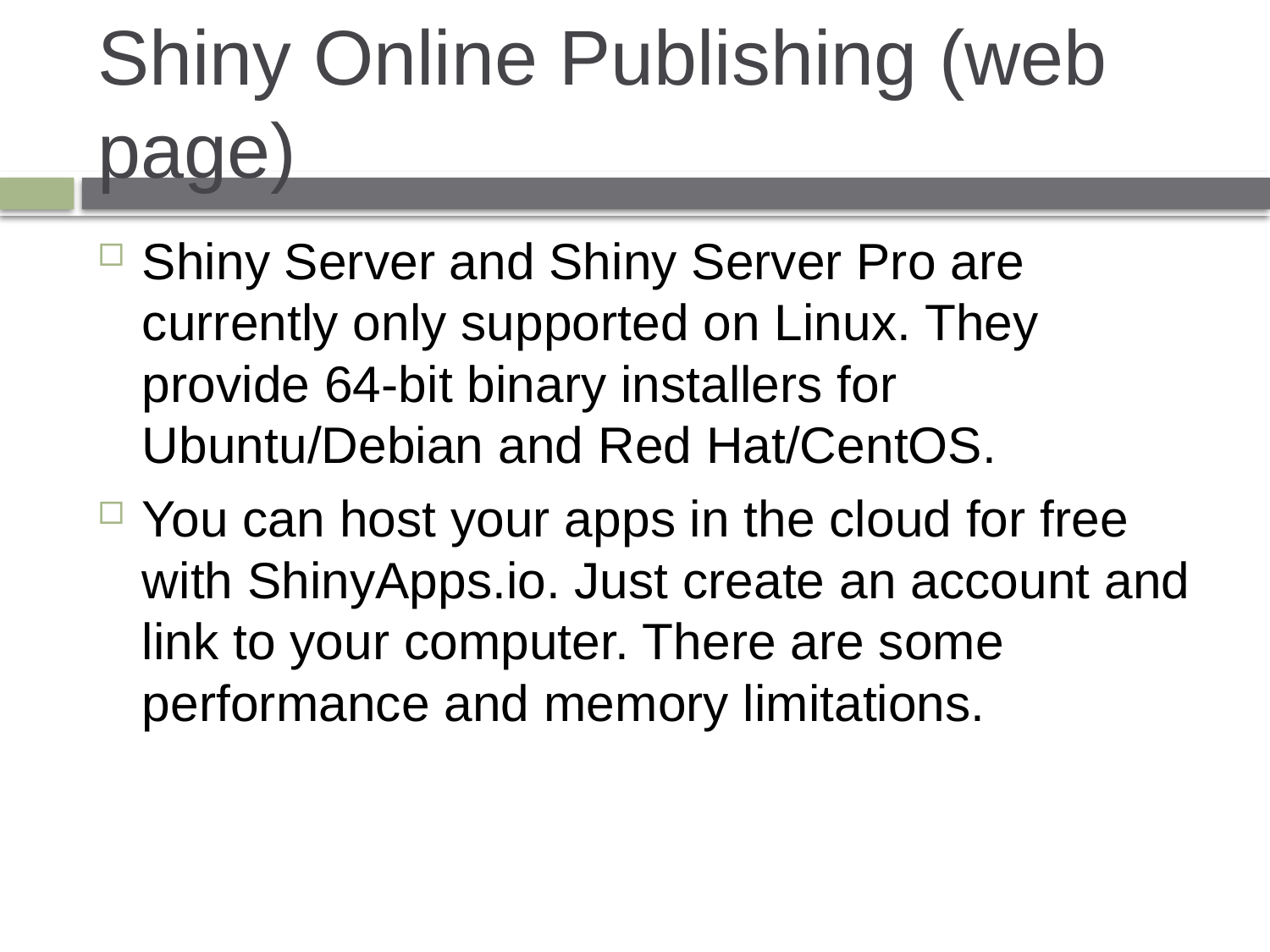

# Shiny Online Publishing (web page)
Shiny Server and Shiny Server Pro are currently only supported on Linux. They provide 64-bit binary installers for Ubuntu/Debian and Red Hat/CentOS.
You can host your apps in the cloud for free with ShinyApps.io. Just create an account and link to your computer. There are some performance and memory limitations.